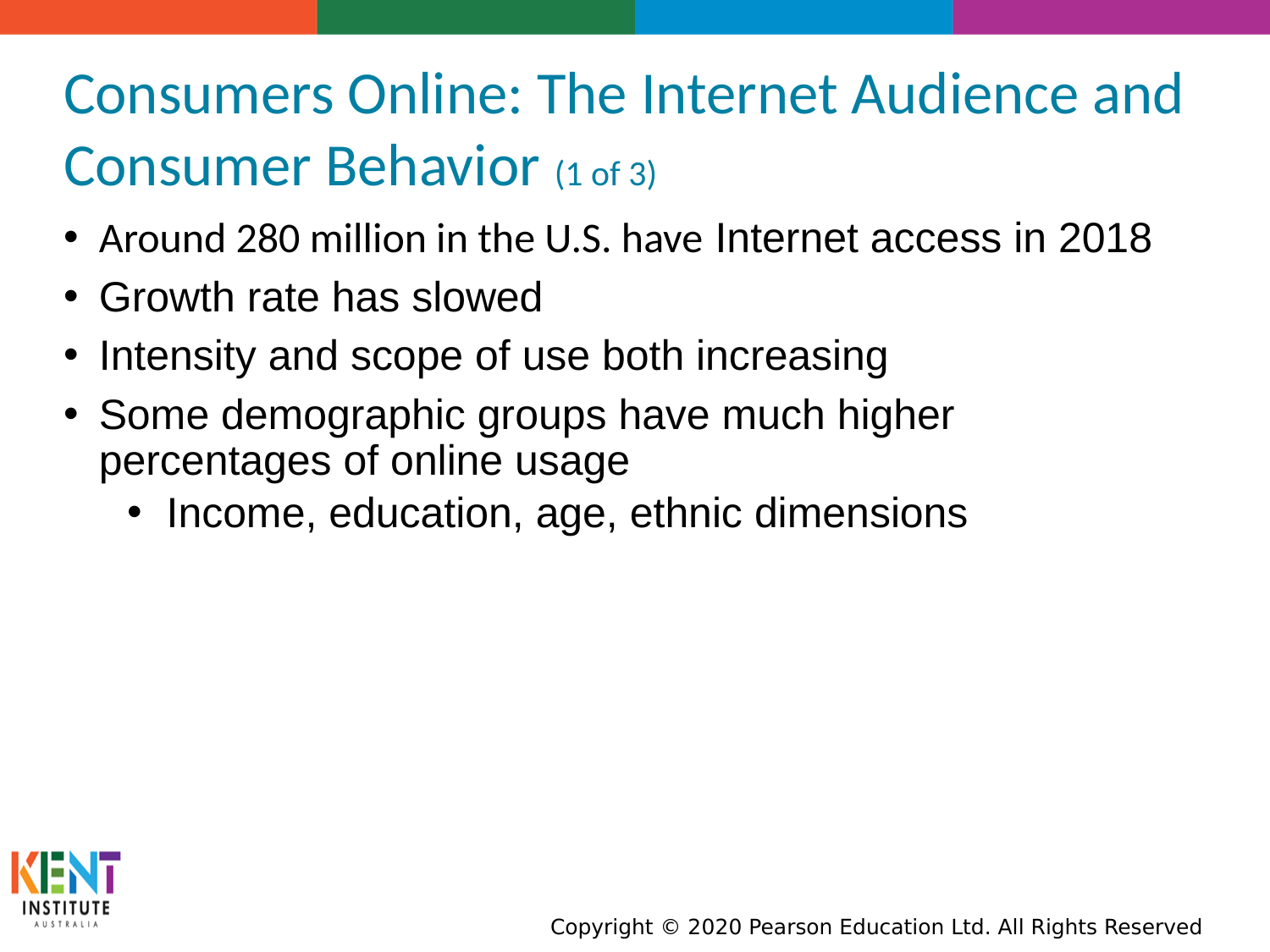

# Consumers Online: The Internet Audience and Consumer Behavior (1 of 3)
Around 280 million in the U.S. have Internet access in 2018
Growth rate has slowed
Intensity and scope of use both increasing
Some demographic groups have much higher percentages of online usage
Income, education, age, ethnic dimensions